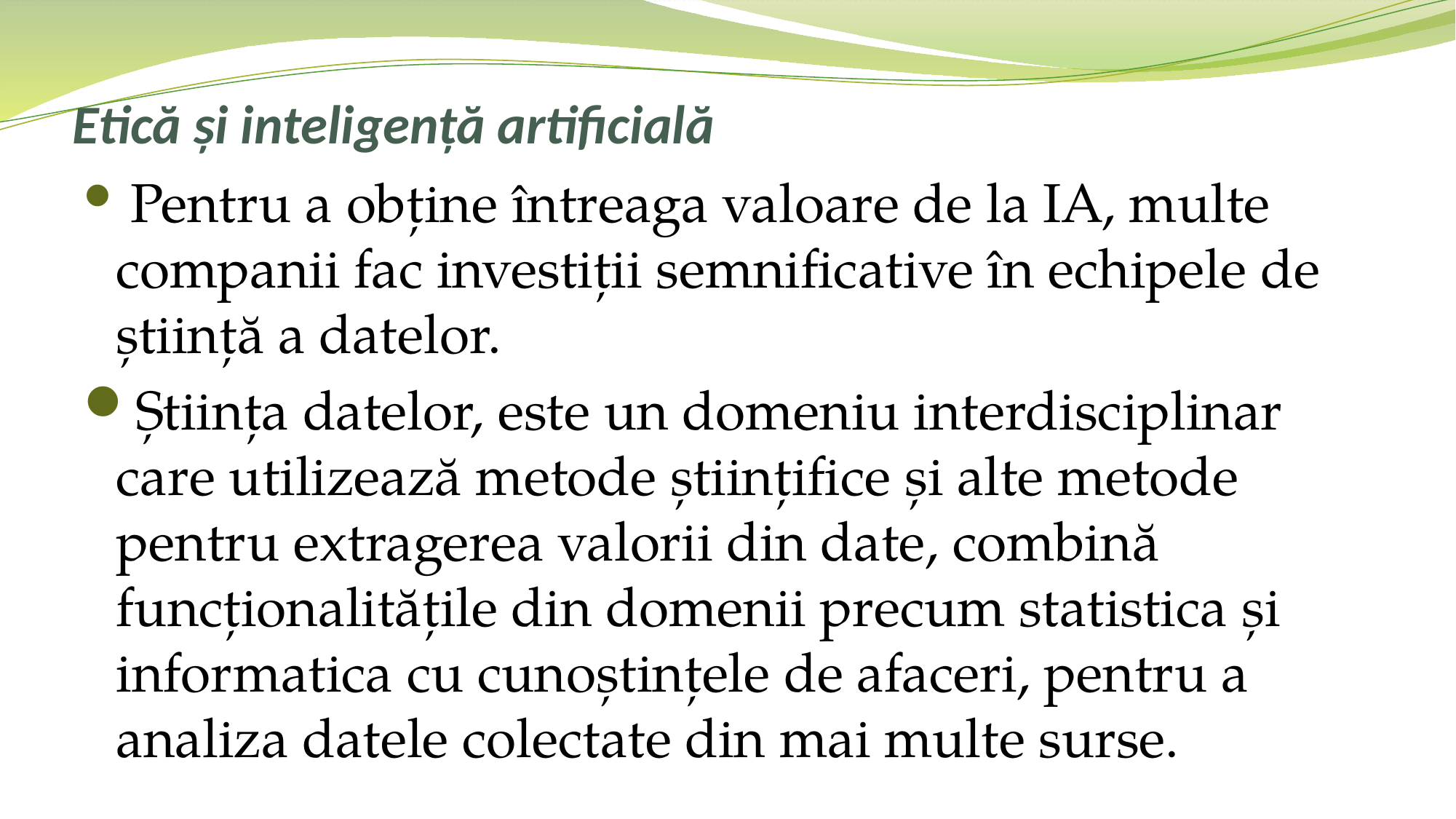

# Etică și inteligență artificială
 Pentru a obţine întreaga valoare de la IA, multe companii fac investiţii semnificative în echipele de ştiinţă a datelor.
Știinţa datelor, este un domeniu interdisciplinar care utilizează metode ştiinţifice şi alte metode pentru extragerea valorii din date, combină funcţionalităţile din domenii precum statistica şi informatica cu cunoştinţele de afaceri, pentru a analiza datele colectate din mai multe surse.